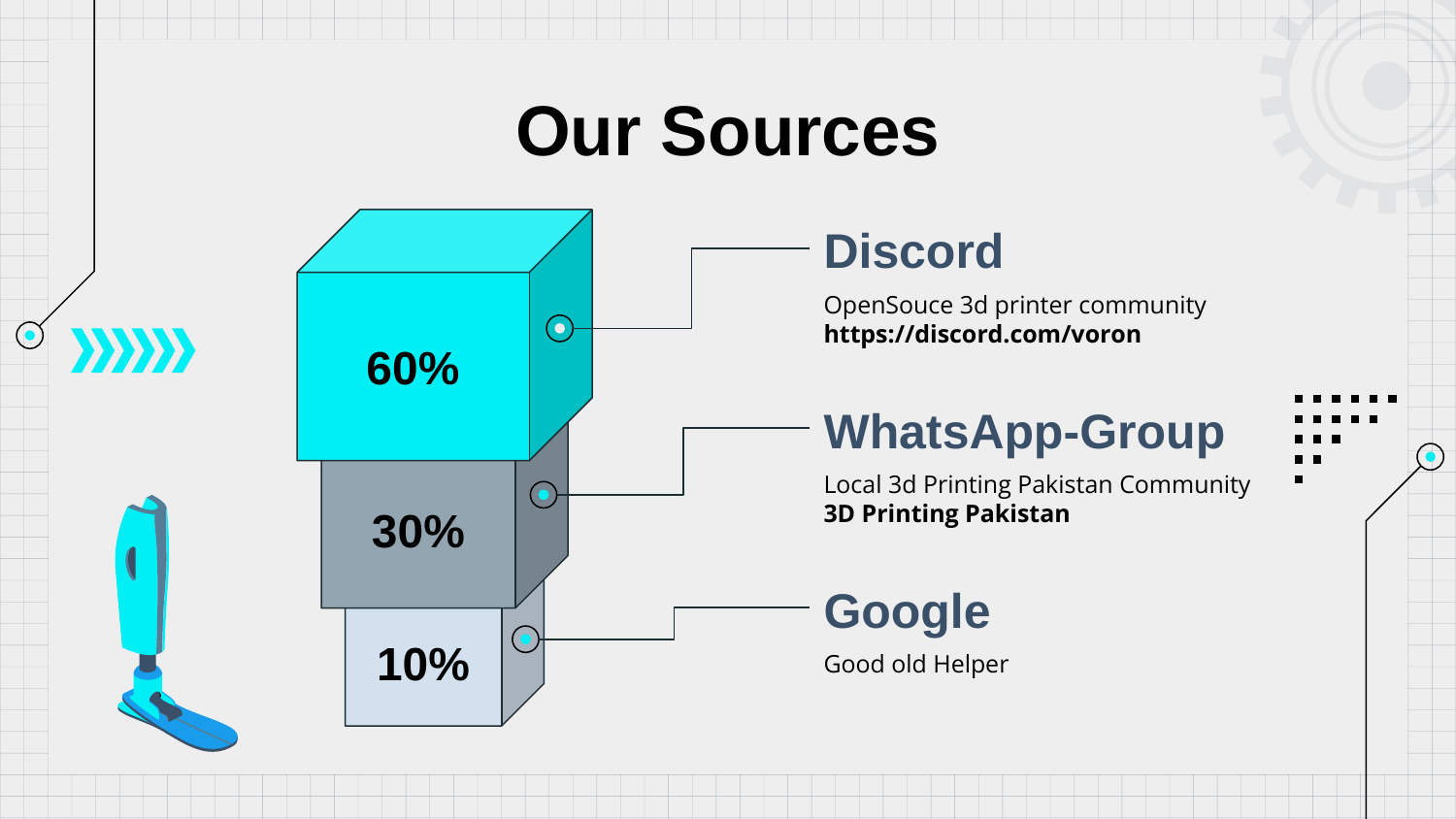

# Our Sources
Discord
60%
OpenSouce 3d printer community https://discord.com/voron

WhatsApp-Group

30%
Local 3d Printing Pakistan Community
3D Printing Pakistan

10%
Google

Good old Helper